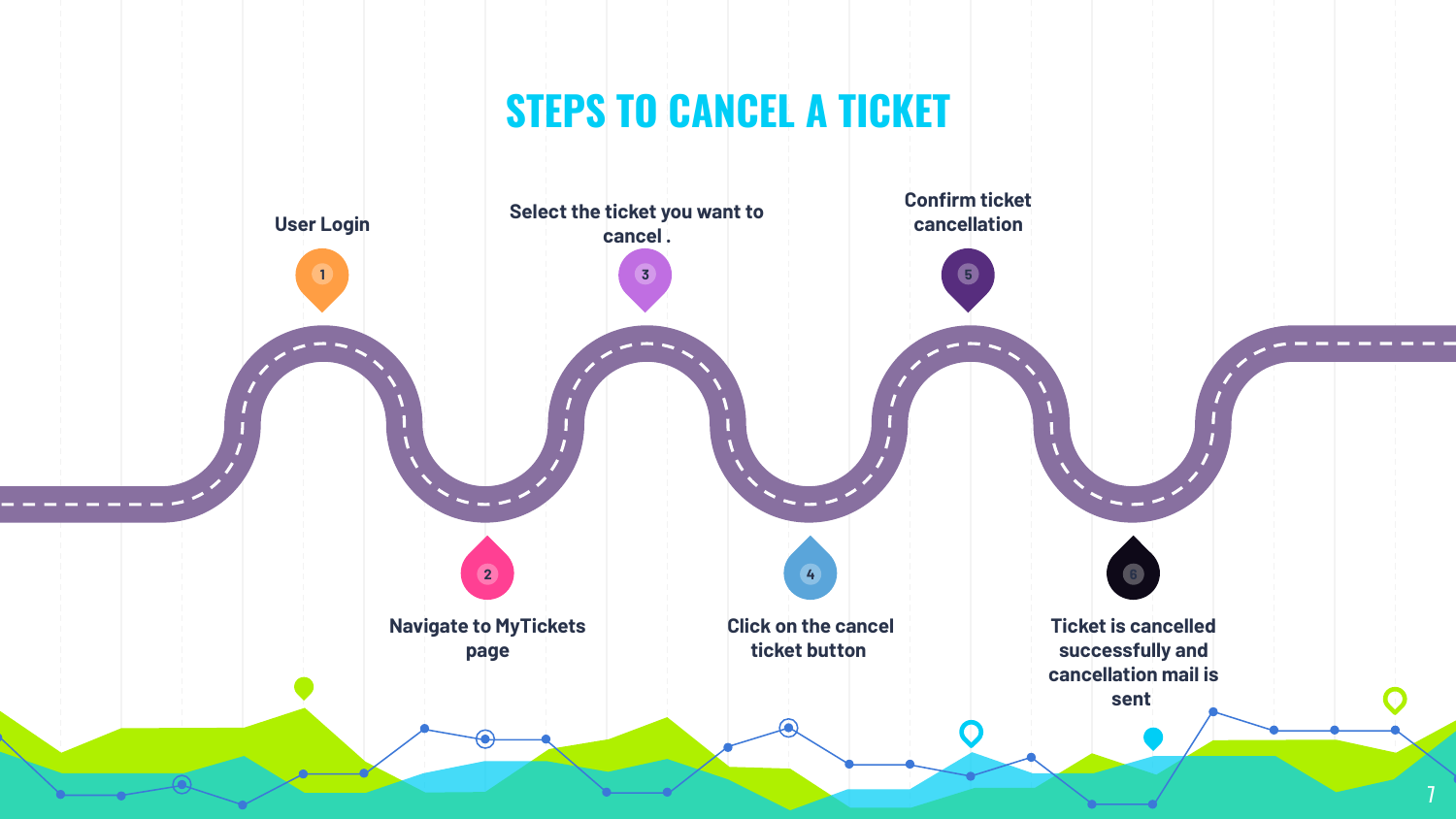

# STEPS TO CANCEL A TICKET
User Login
Confirm ticket cancellation
Select the ticket you want to cancel .

1

3

5

2

4

6
Navigate to MyTickets page
Click on the cancel ticket button
Ticket is cancelled successfully and cancellation mail is sent
7